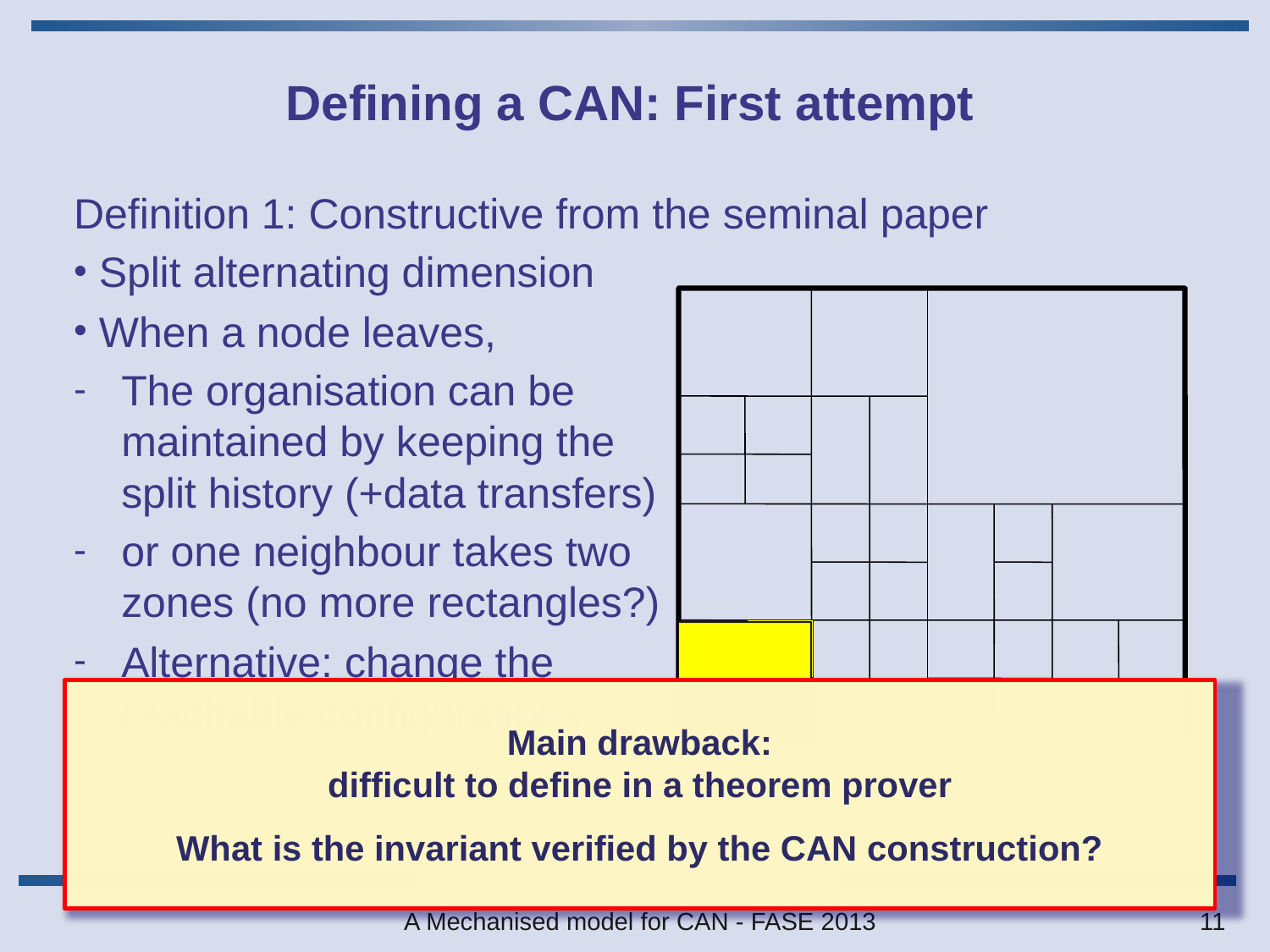

# Defining a CAN: First attempt
Definition 1: Constructive from the seminal paper
 Split alternating dimension
 When a node leaves,
The organisation can be
maintained by keeping the
split history (+data transfers)
or one neighbour takes two
zones (no more rectangles?)
Alternative: change the
reachable configurations

Main drawback:
difficult to define in a theorem prover
What is the invariant verified by the CAN construction?
A Mechanised model for CAN - FASE 2013
11